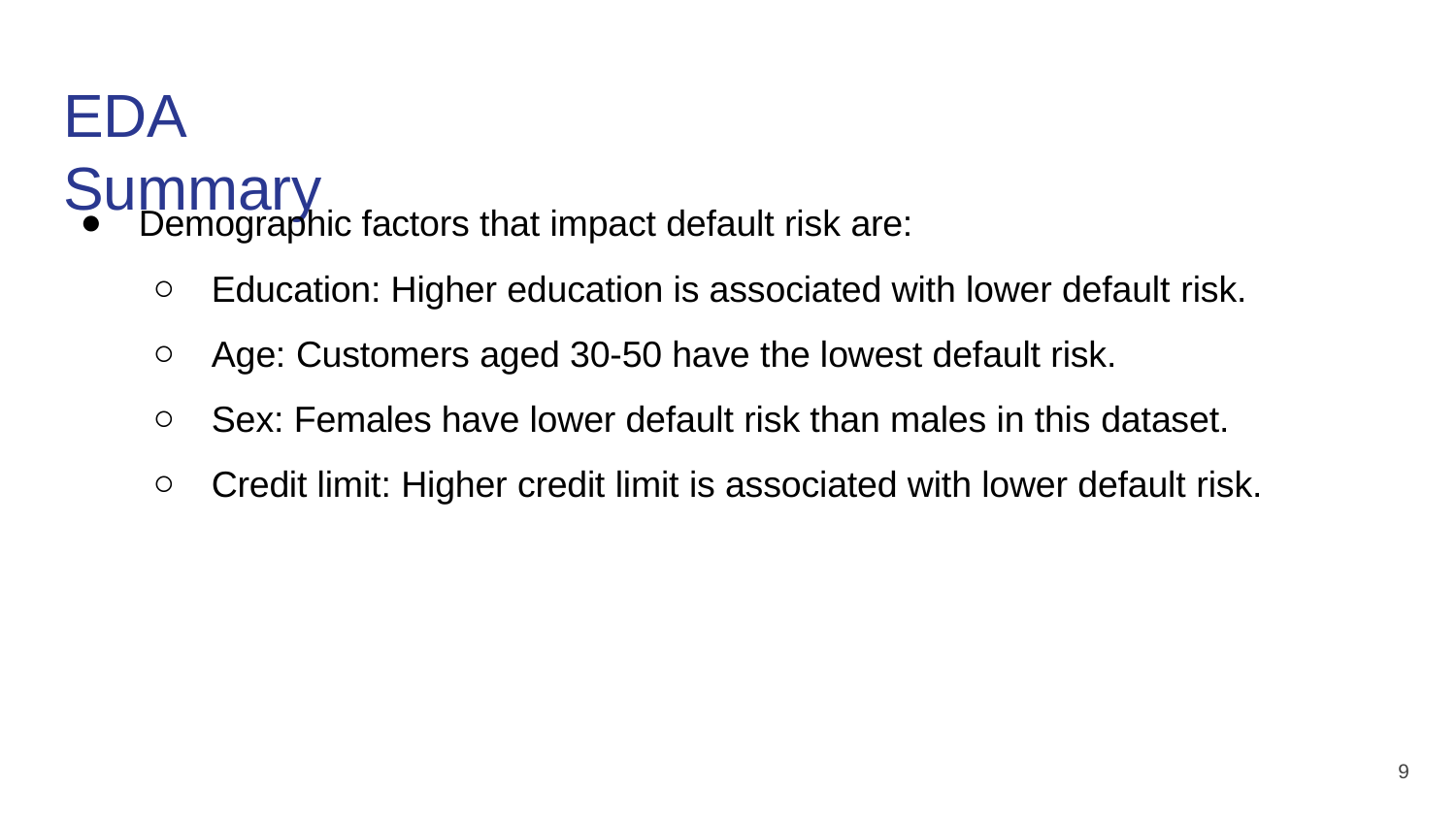

# EDA Summary
Demographic factors that impact default risk are:
Education: Higher education is associated with lower default risk.
Age: Customers aged 30-50 have the lowest default risk.
Sex: Females have lower default risk than males in this dataset.
Credit limit: Higher credit limit is associated with lower default risk.
9